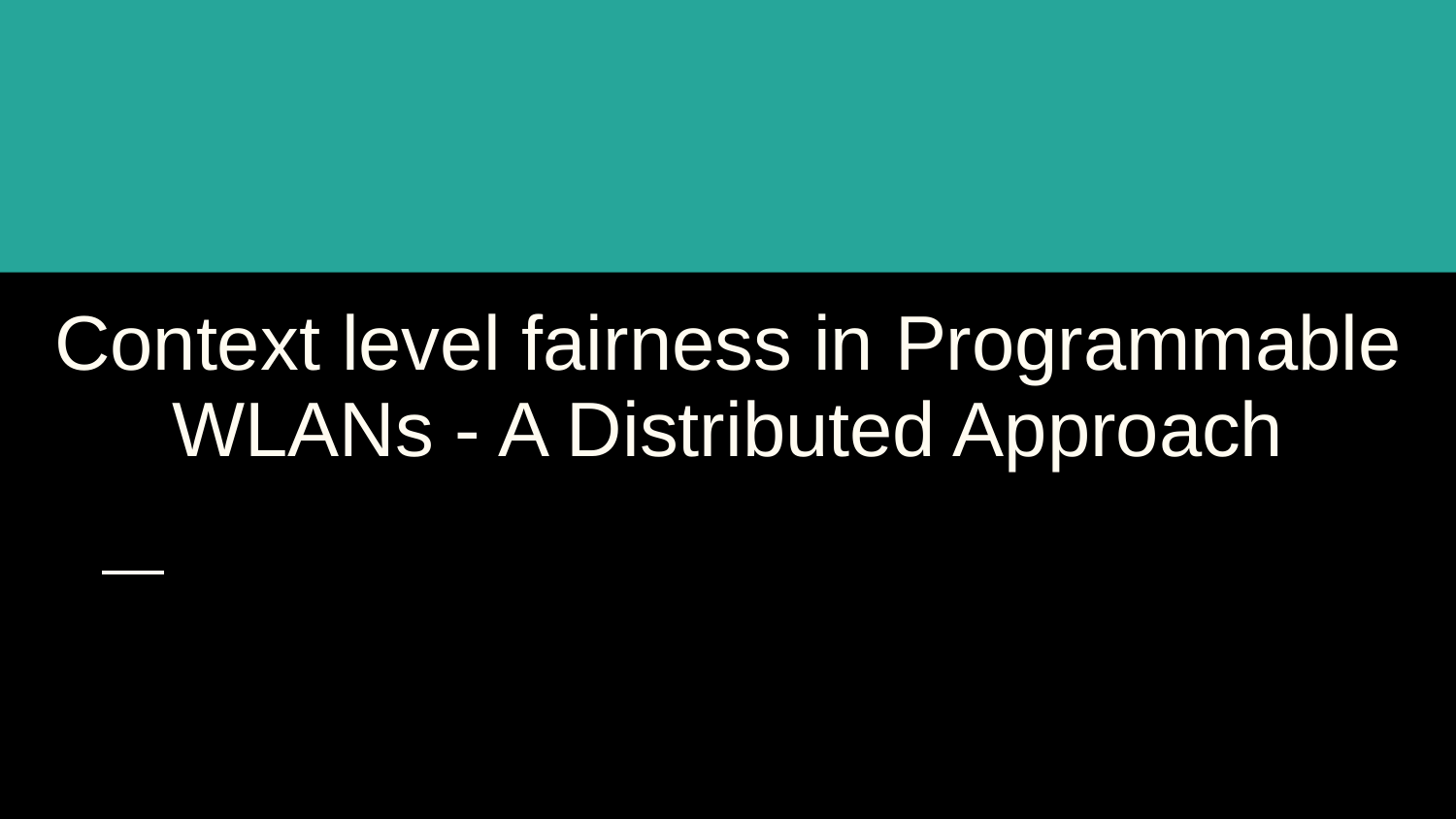

# Context level fairness in Programmable WLANs - A Distributed Approach